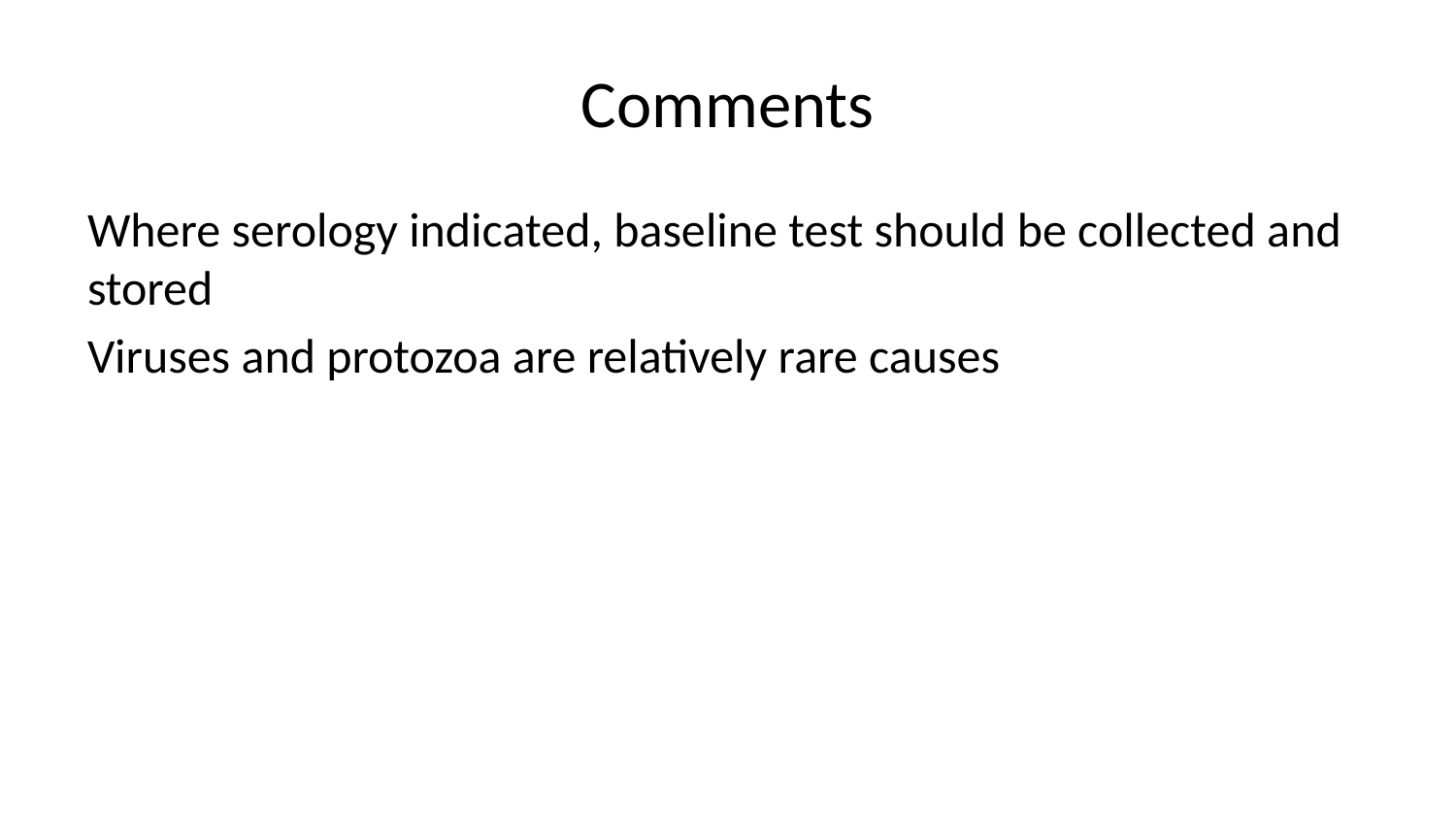

# Comments
Where serology indicated, baseline test should be collected and stored
Viruses and protozoa are relatively rare causes